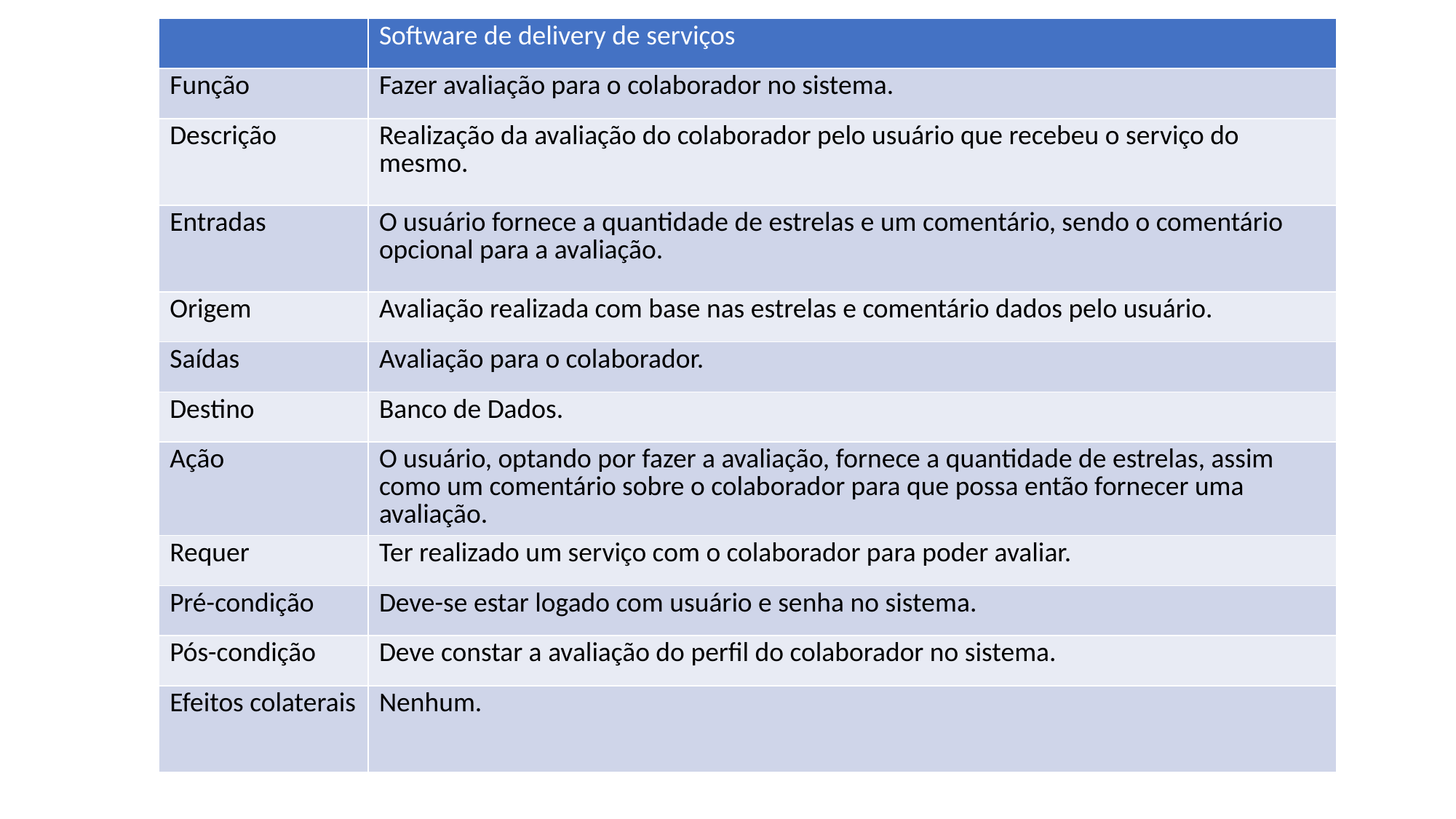

|  | Software de delivery de serviços |
| --- | --- |
| Função | Fazer avaliação para o colaborador no sistema. |
| Descrição | Realização da avaliação do colaborador pelo usuário que recebeu o serviço do mesmo. |
| Entradas | O usuário fornece a quantidade de estrelas e um comentário, sendo o comentário opcional para a avaliação. |
| Origem | Avaliação realizada com base nas estrelas e comentário dados pelo usuário. |
| Saídas | Avaliação para o colaborador. |
| Destino | Banco de Dados. |
| Ação | O usuário, optando por fazer a avaliação, fornece a quantidade de estrelas, assim como um comentário sobre o colaborador para que possa então fornecer uma avaliação. |
| Requer | Ter realizado um serviço com o colaborador para poder avaliar. |
| Pré-condição | Deve-se estar logado com usuário e senha no sistema. |
| Pós-condição | Deve constar a avaliação do perfil do colaborador no sistema. |
| Efeitos colaterais | Nenhum. |